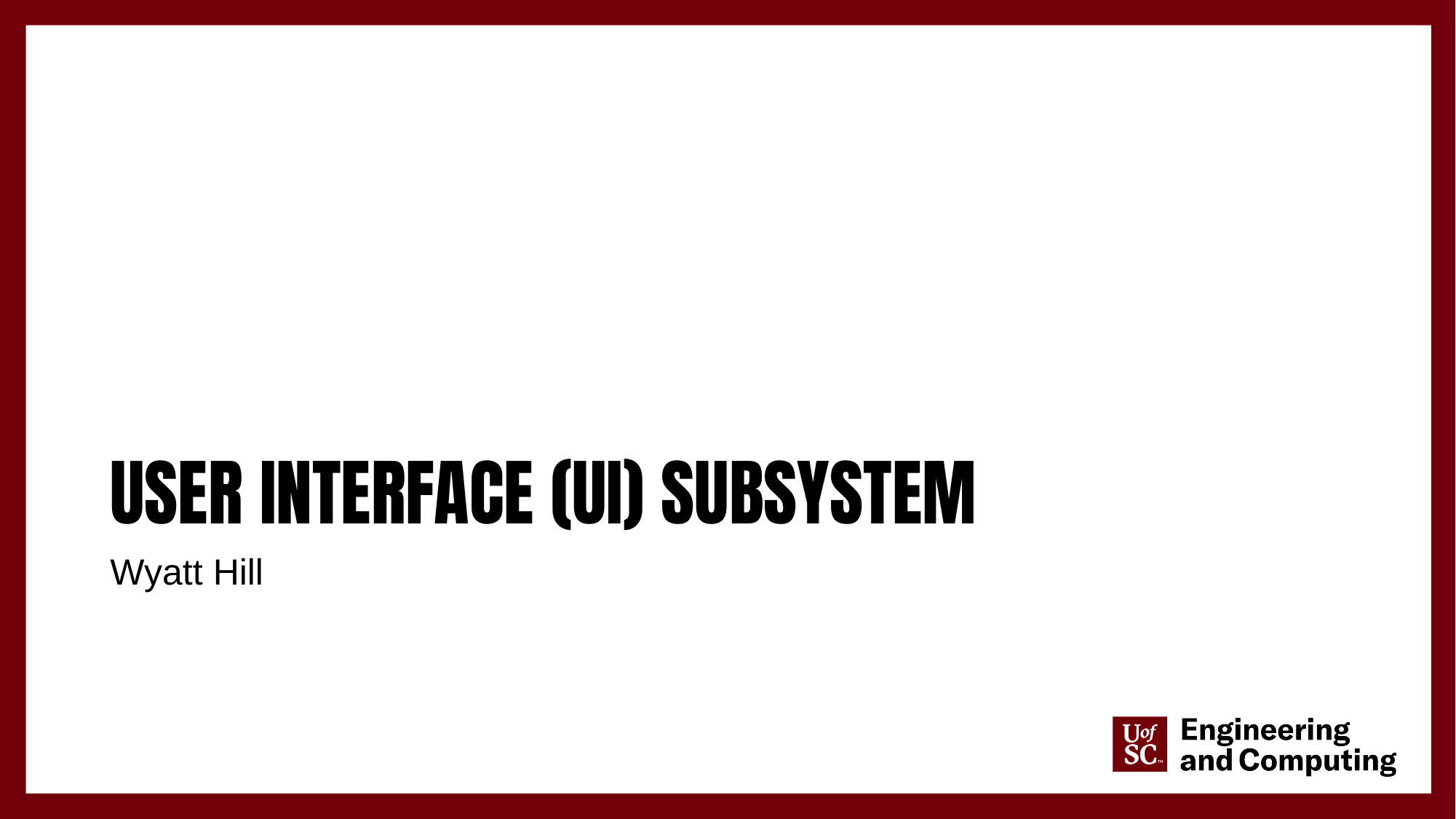

# user interface (UI) Subsystem
Wyatt Hill